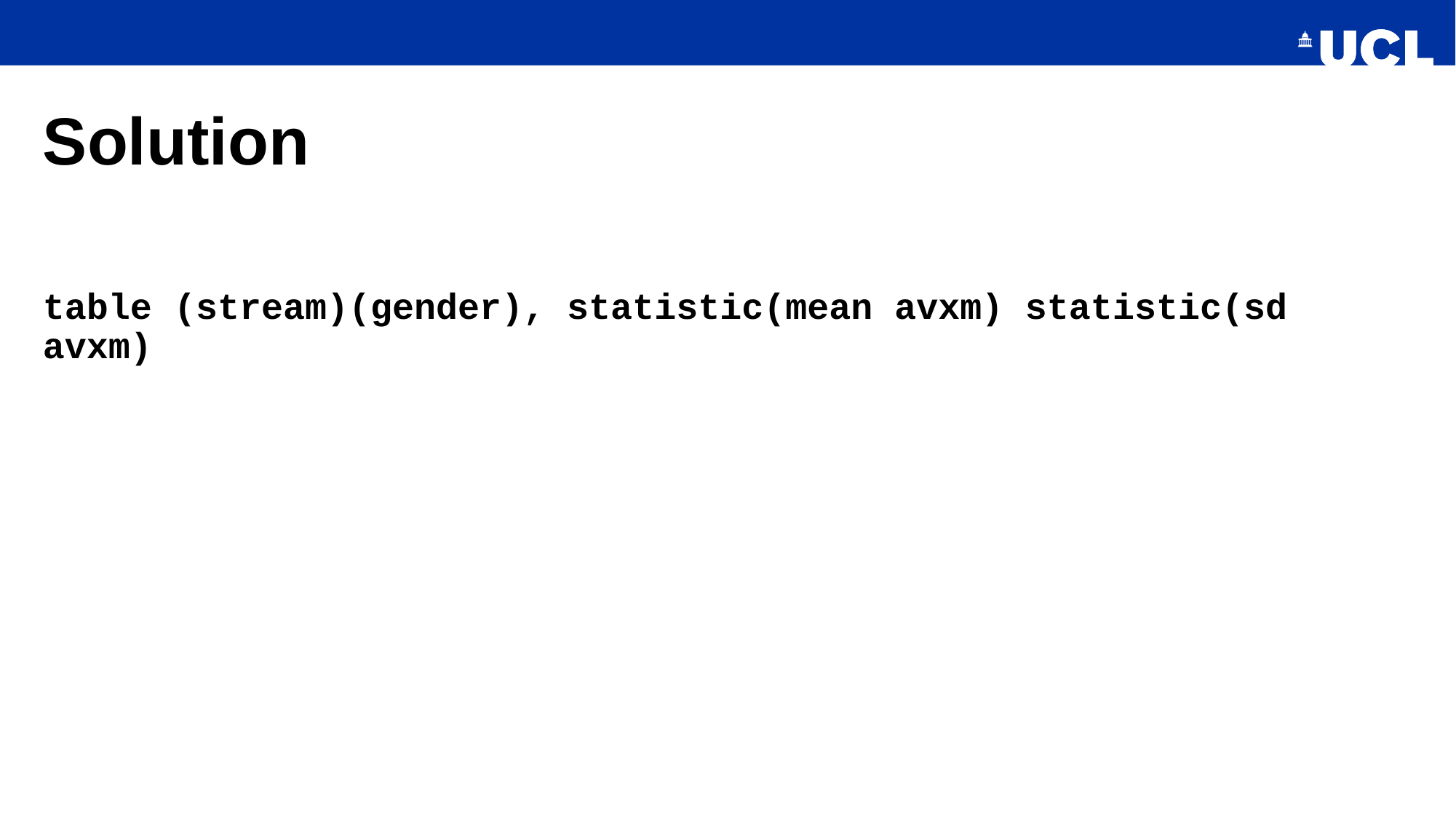

# Solution
table (stream)(gender), statistic(mean avxm) statistic(sd avxm)